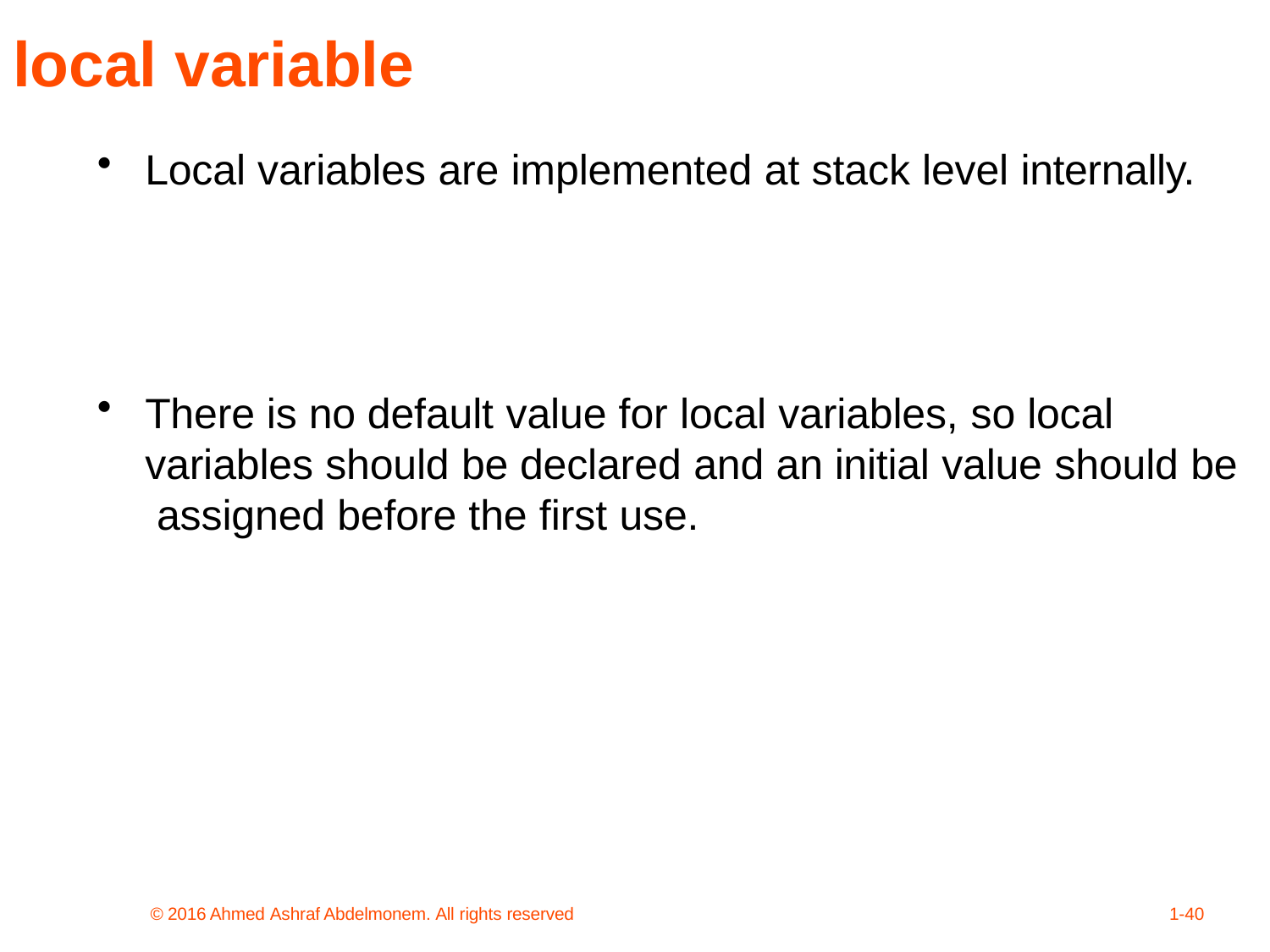

# local variable
Local variables are implemented at stack level internally.
There is no default value for local variables, so local  variables should be declared and an initial value should be  assigned before the first use.
© 2016 Ahmed Ashraf Abdelmonem. All rights reserved
1-40